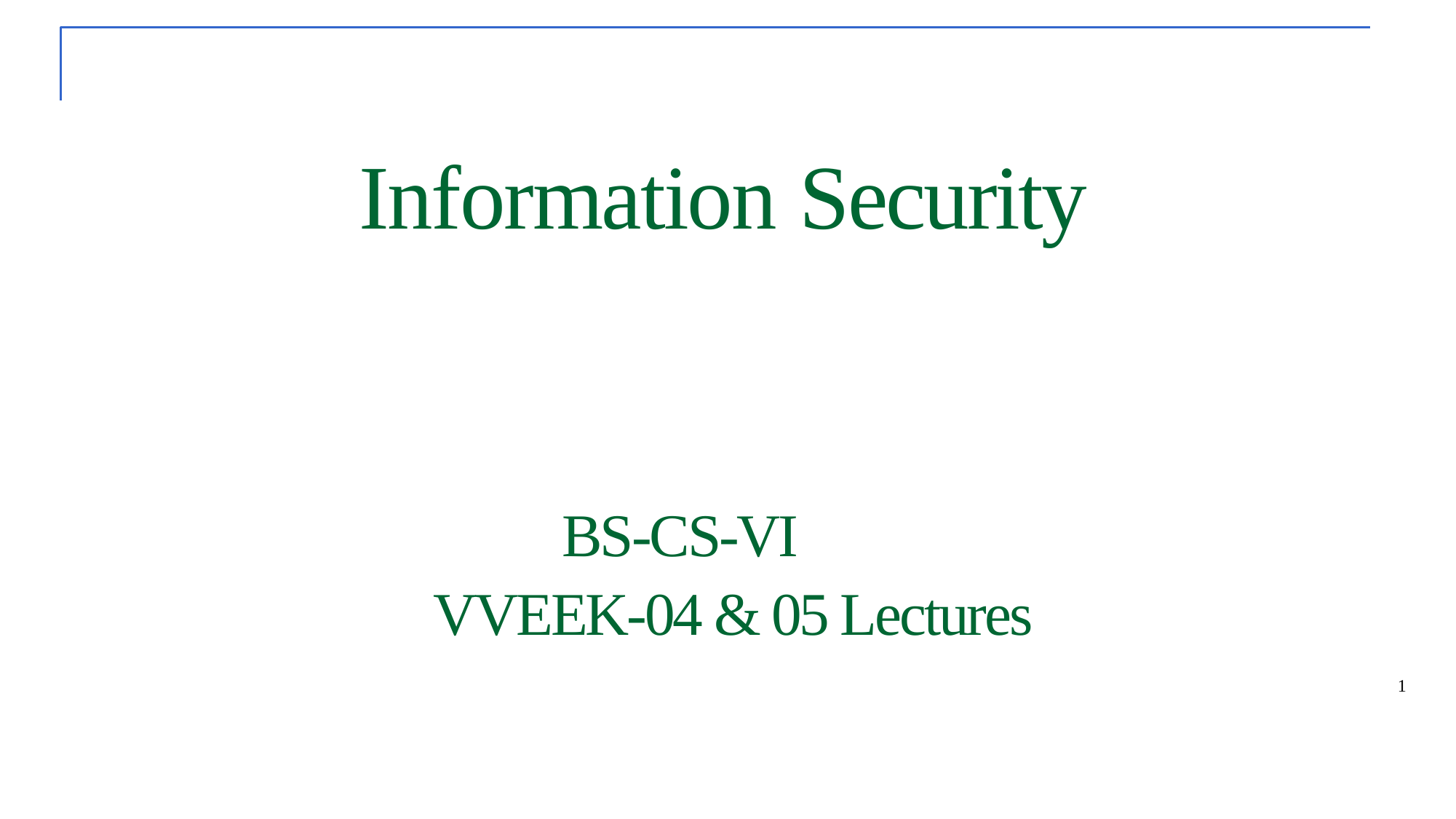

# Information Security BS-CS-VI VVEEK-04 & 05 Lectures
1